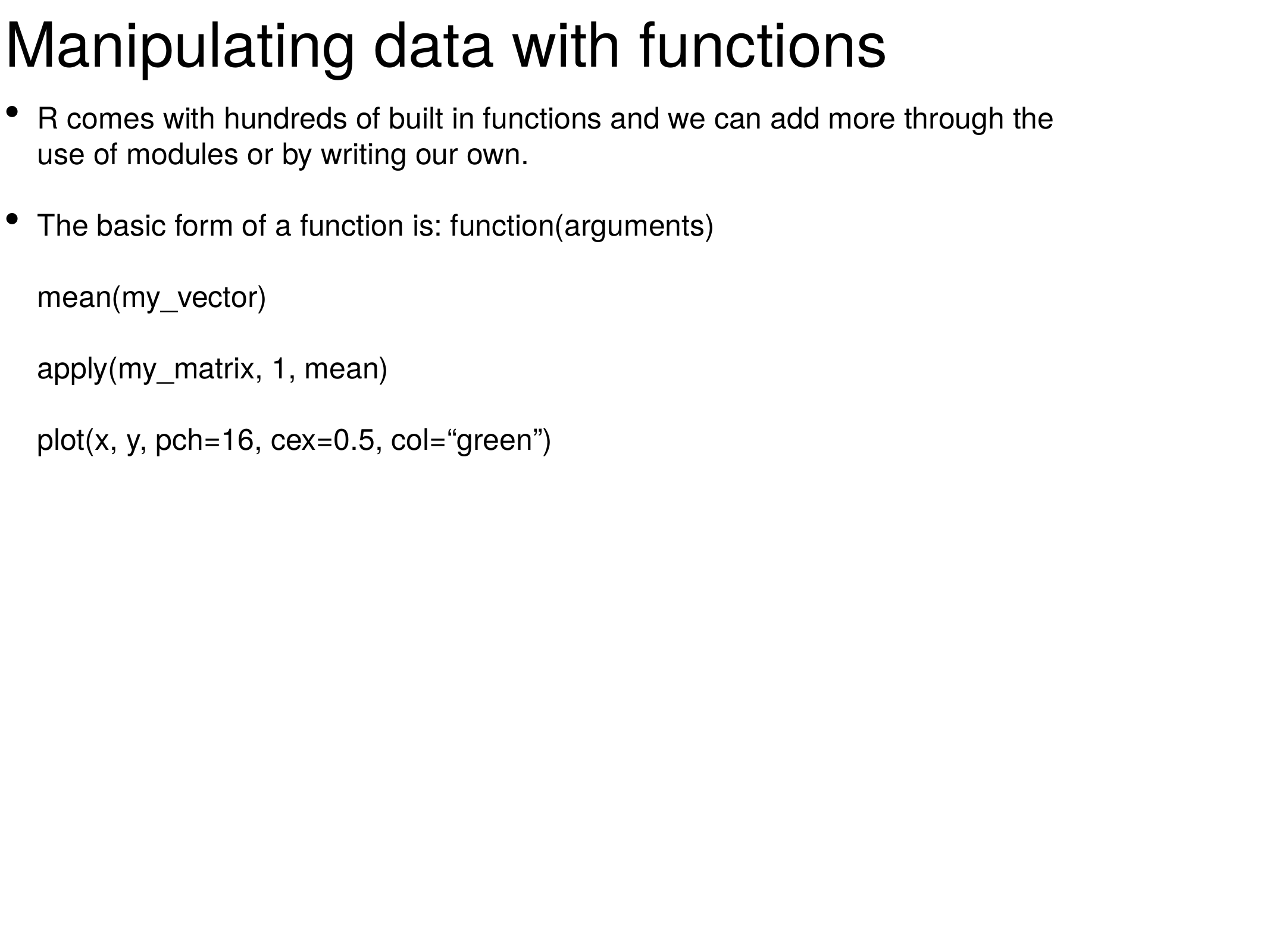

# Manipulating data with functions
R comes with hundreds of built in functions and we can add more through the use of modules or by writing our own.
The basic form of a function is: function(arguments)
mean(my_vector)
apply(my_matrix, 1, mean)
plot(x, y, pch=16, cex=0.5, col=“green”)